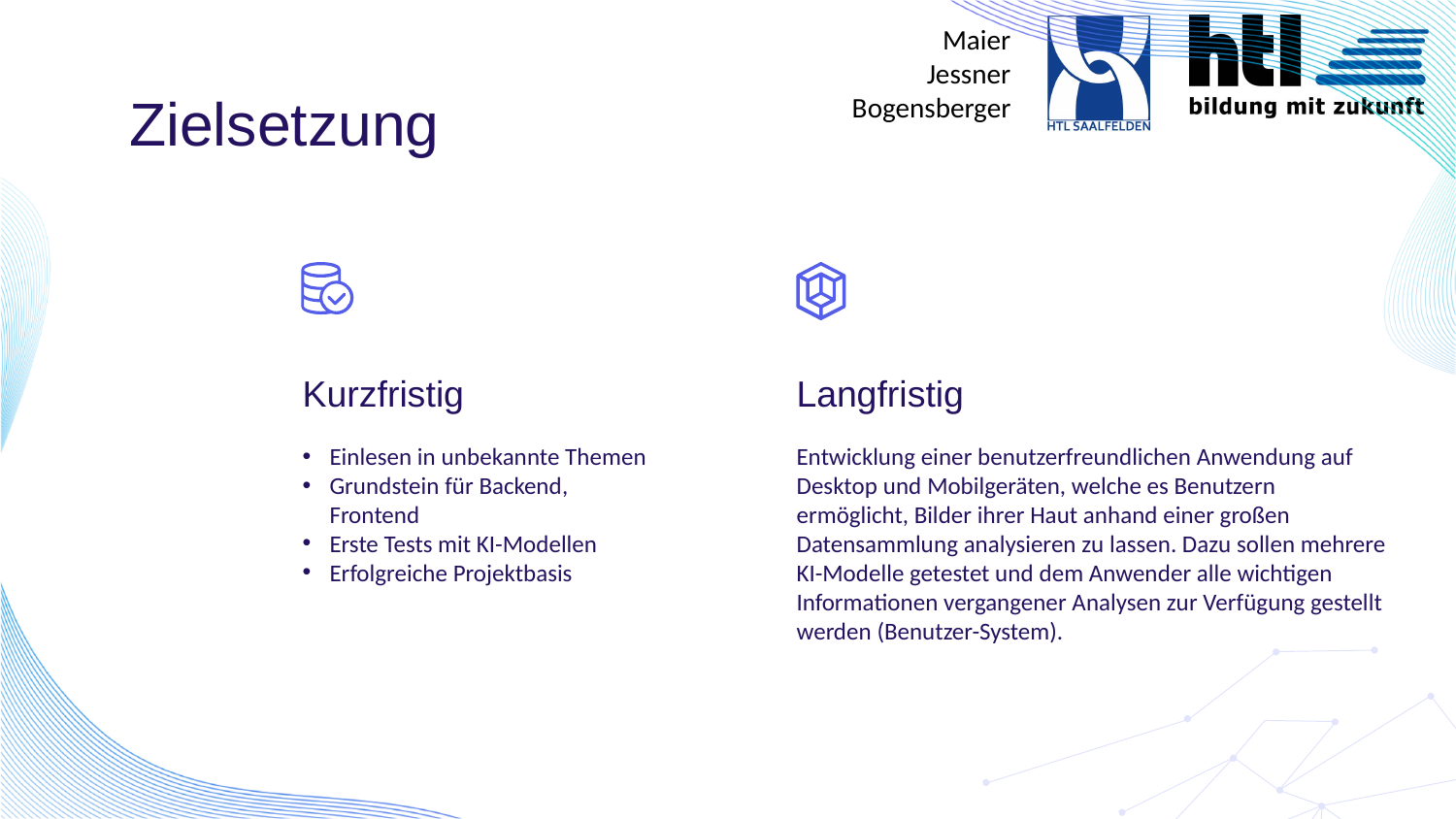

# Zielsetzung

Kurzfristig
Langfristig
Einlesen in unbekannte Themen
Grundstein für Backend, Frontend
Erste Tests mit KI-Modellen
Erfolgreiche Projektbasis
Entwicklung einer benutzerfreundlichen Anwendung auf Desktop und Mobilgeräten, welche es Benutzern ermöglicht, Bilder ihrer Haut anhand einer großen Datensammlung analysieren zu lassen. Dazu sollen mehrere KI-Modelle getestet und dem Anwender alle wichtigen Informationen vergangener Analysen zur Verfügung gestellt werden (Benutzer-System).